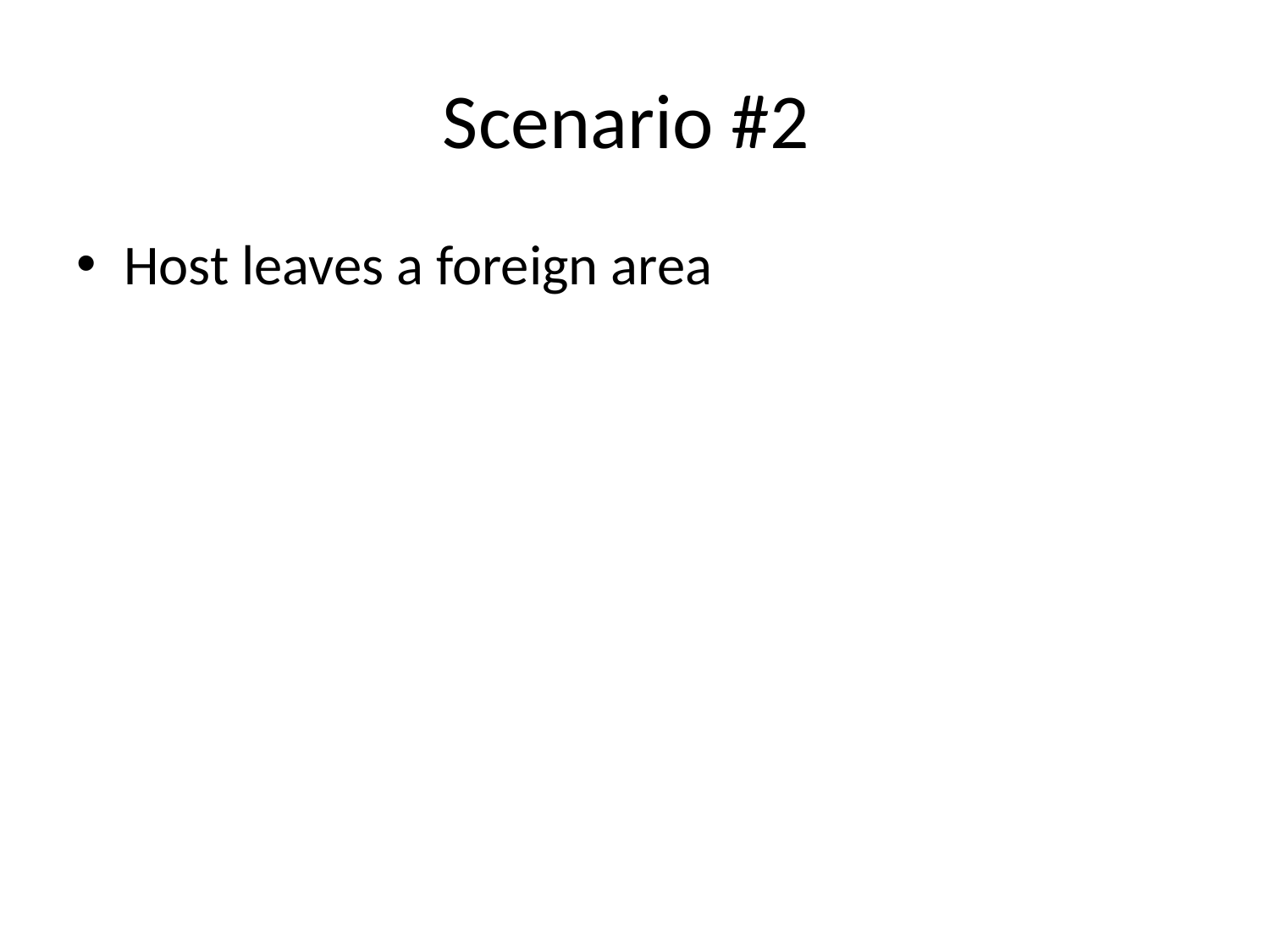

# Scenario #2
Host leaves a foreign area